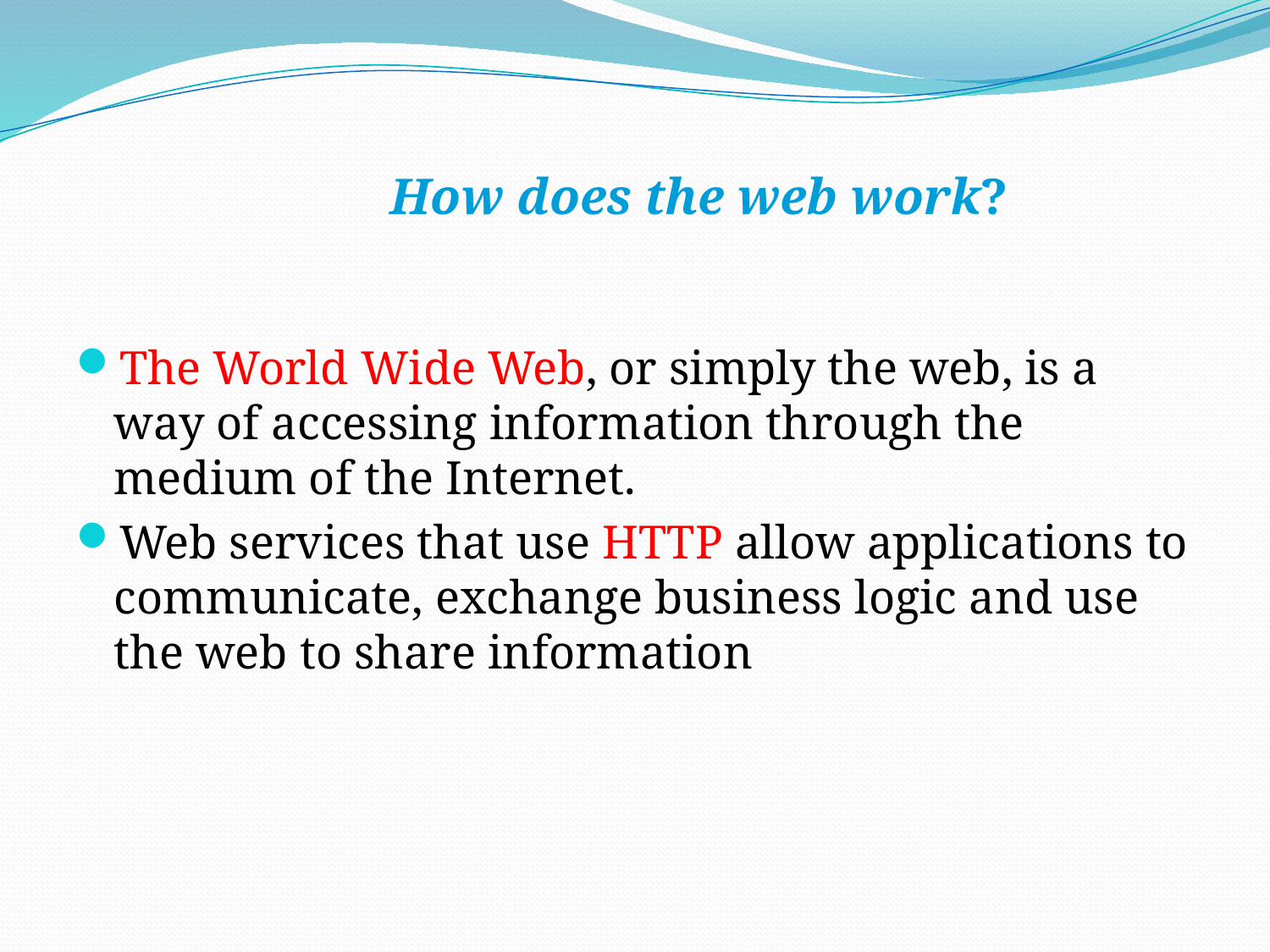

#
                    How does the web work?

The World Wide Web, or simply the web, is a way of accessing information through the medium of the Internet.
Web services that use HTTP allow applications to communicate, exchange business logic and use the web to share information